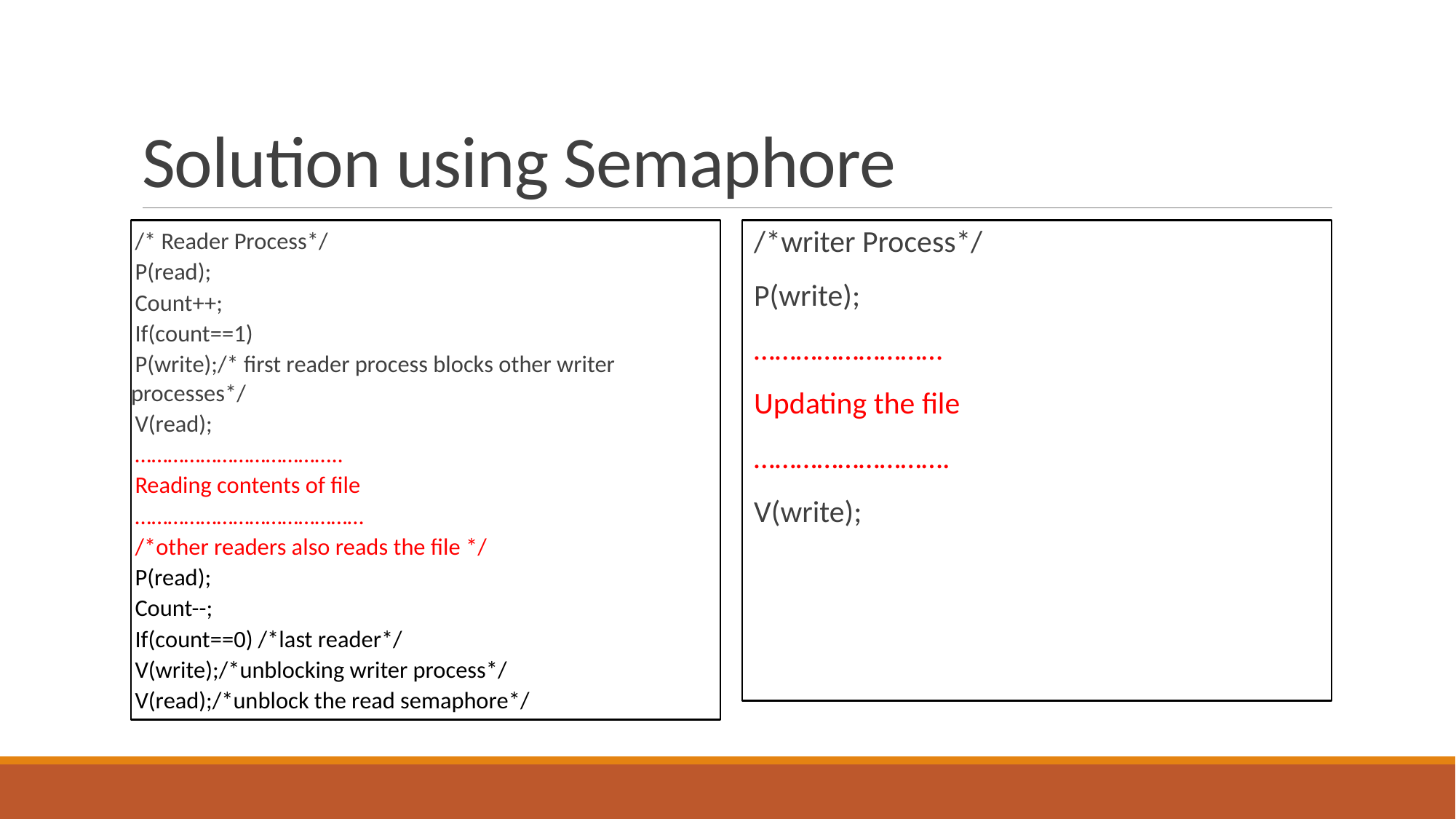

# Solution using Semaphore
/* Reader Process*/
P(read);
Count++;
If(count==1)
P(write);/* first reader process blocks other writer processes*/
V(read);
………………………………..
Reading contents of file
……………………………………
/*other readers also reads the file */
P(read);
Count--;
If(count==0) /*last reader*/
V(write);/*unblocking writer process*/
V(read);/*unblock the read semaphore*/
/*writer Process*/
P(write);
………………………
Updating the file
……………………….
V(write);